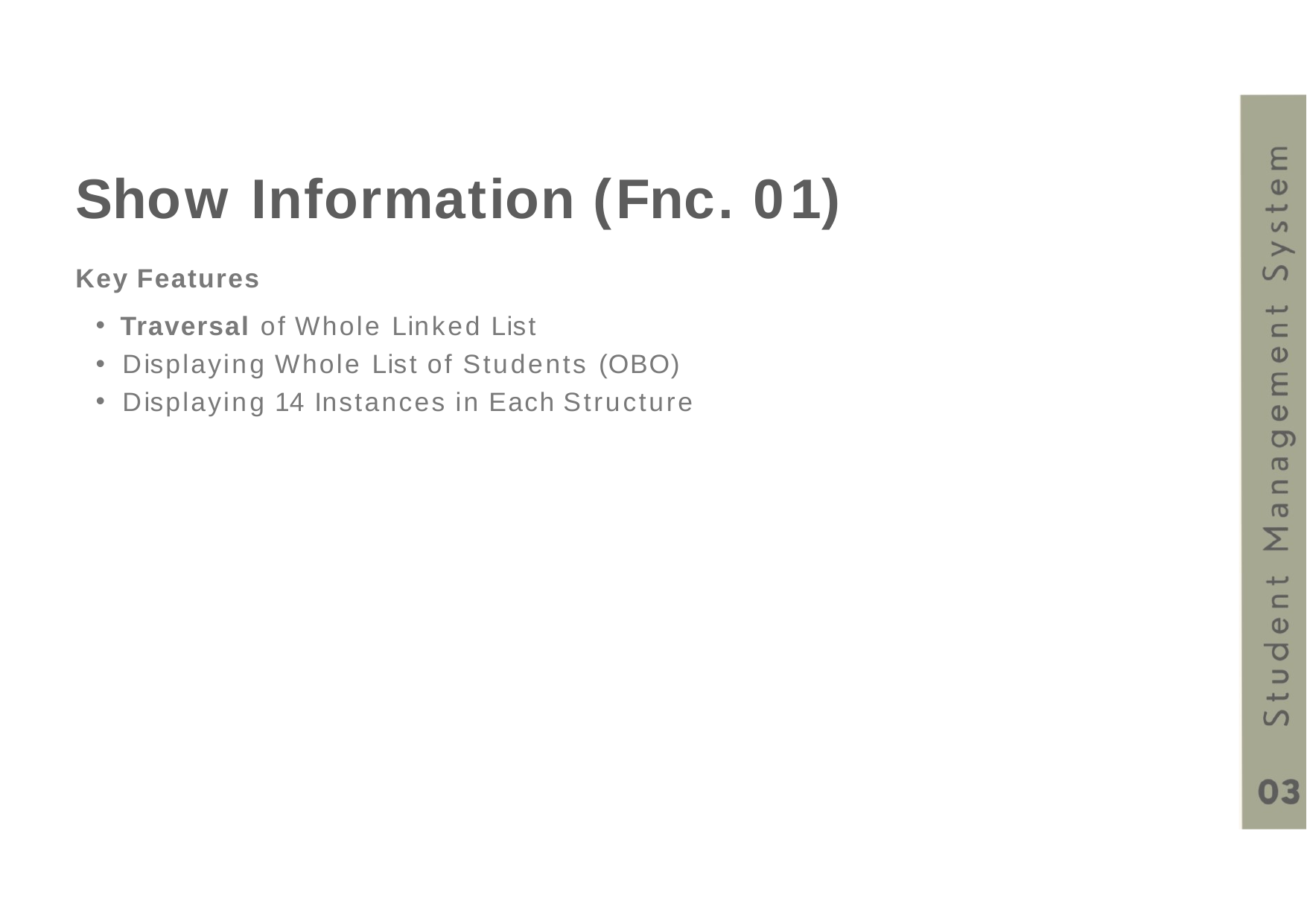

# Show Information (Fnc. 01)
Key Features
Traversal of Whole Linked List
Displaying Whole List of Students (OBO)
Displaying 14 Instances in Each Structure